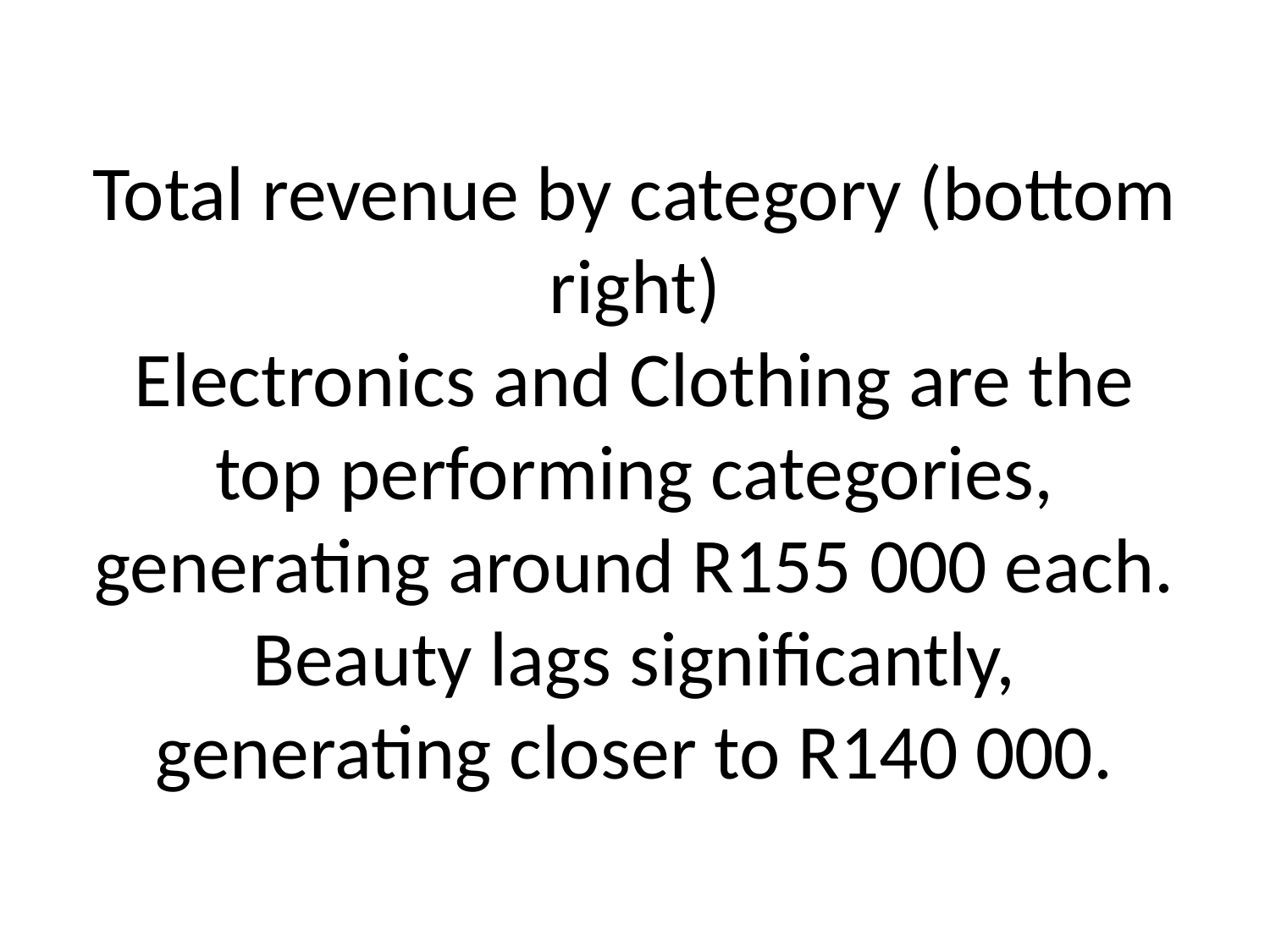

# Total revenue by category (bottom right) Electronics and Clothing are the top performing categories, generating around R155 000 each. Beauty lags significantly, generating closer to R140 000.